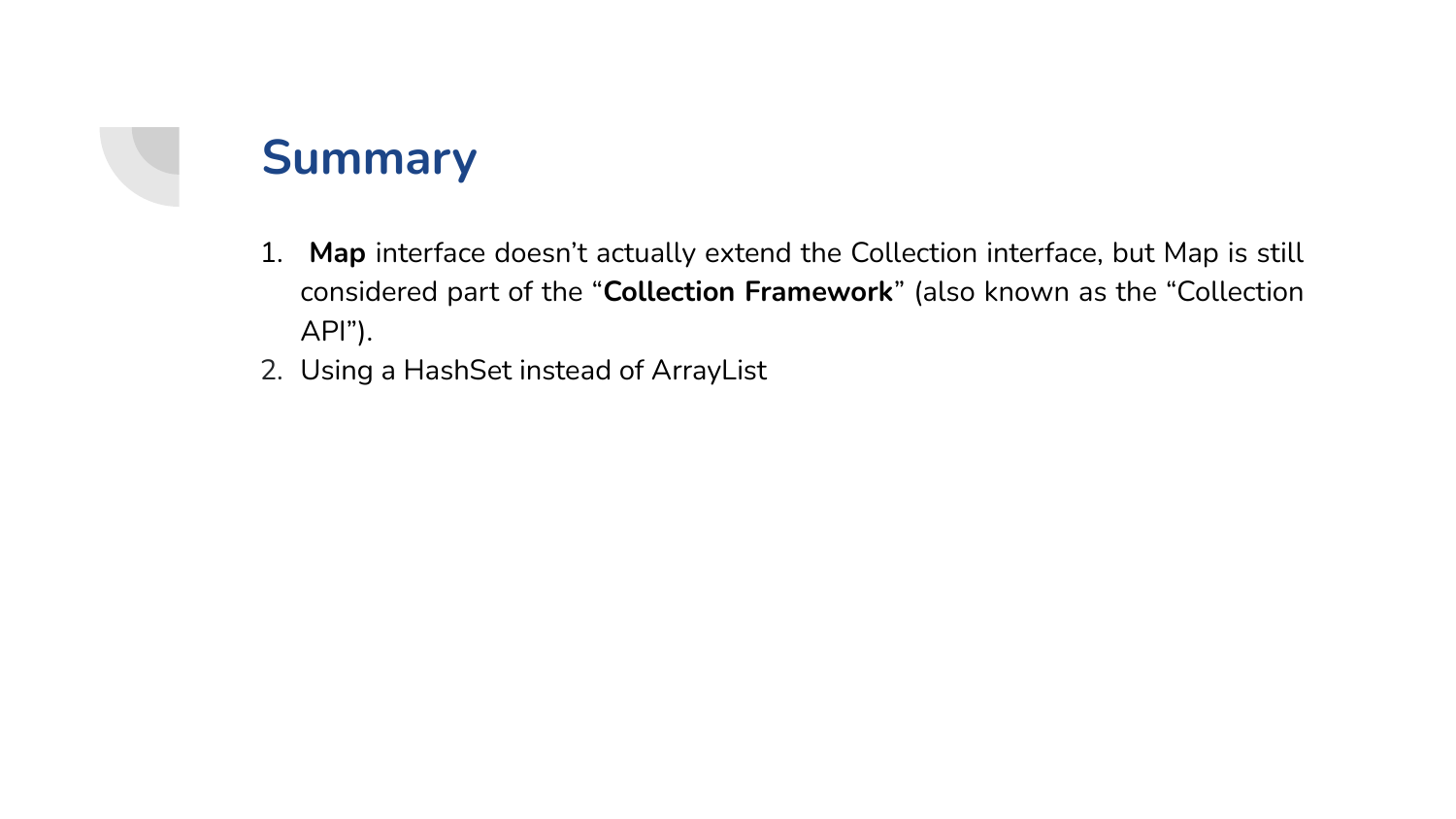

# Summary
 Map interface doesn’t actually extend the Collection interface, but Map is still considered part of the “Collection Framework” (also known as the “Collection API”).
Using a HashSet instead of ArrayList